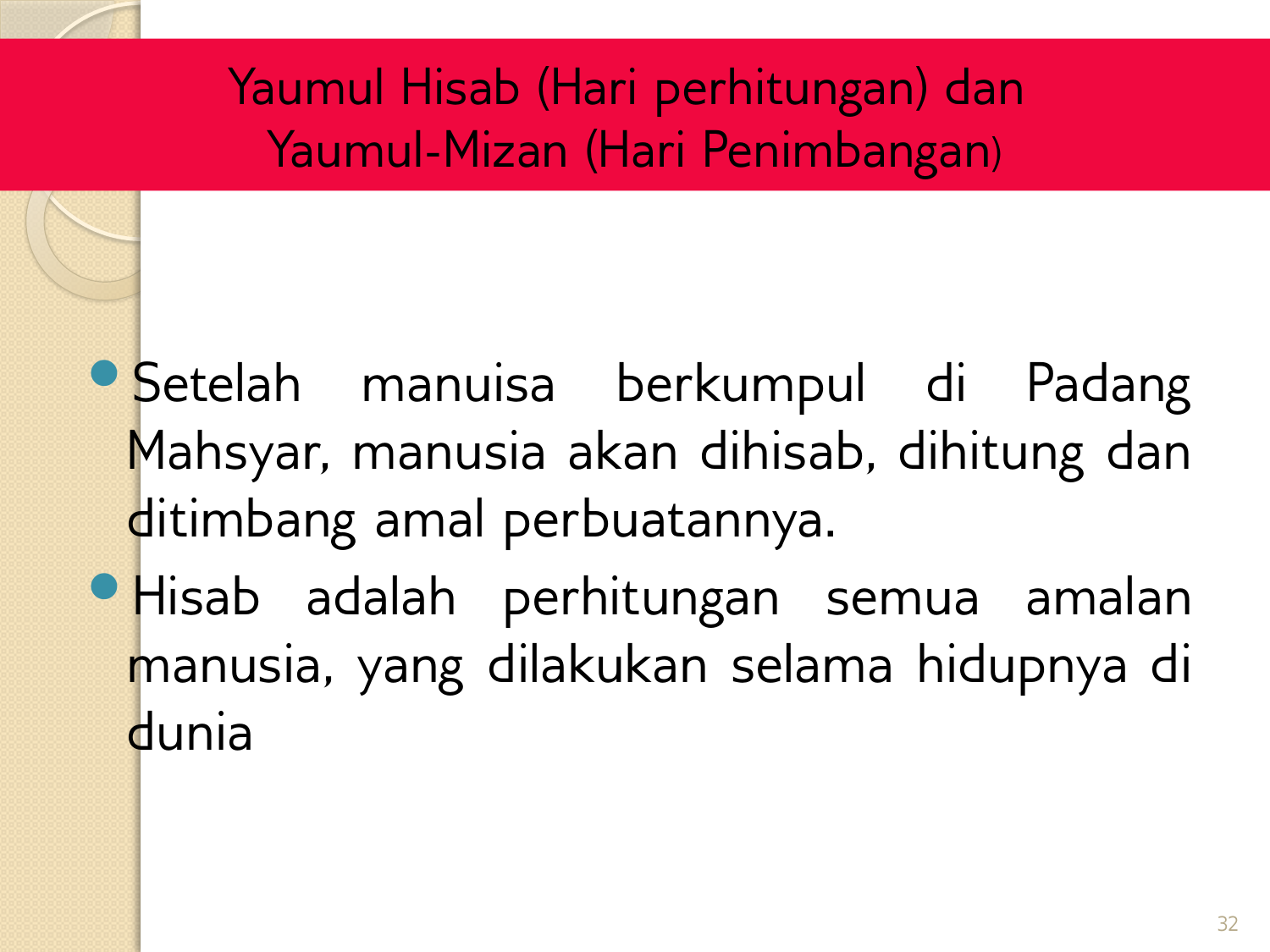

# Yaumul Hisab (Hari perhitungan) dan Yaumul-Mizan (Hari Penimbangan)
Setelah manuisa berkumpul di Padang Mahsyar, manusia akan dihisab, dihitung dan ditimbang amal perbuatannya.
Hisab adalah perhitungan semua amalan manusia, yang dilakukan selama hidupnya di dunia
32